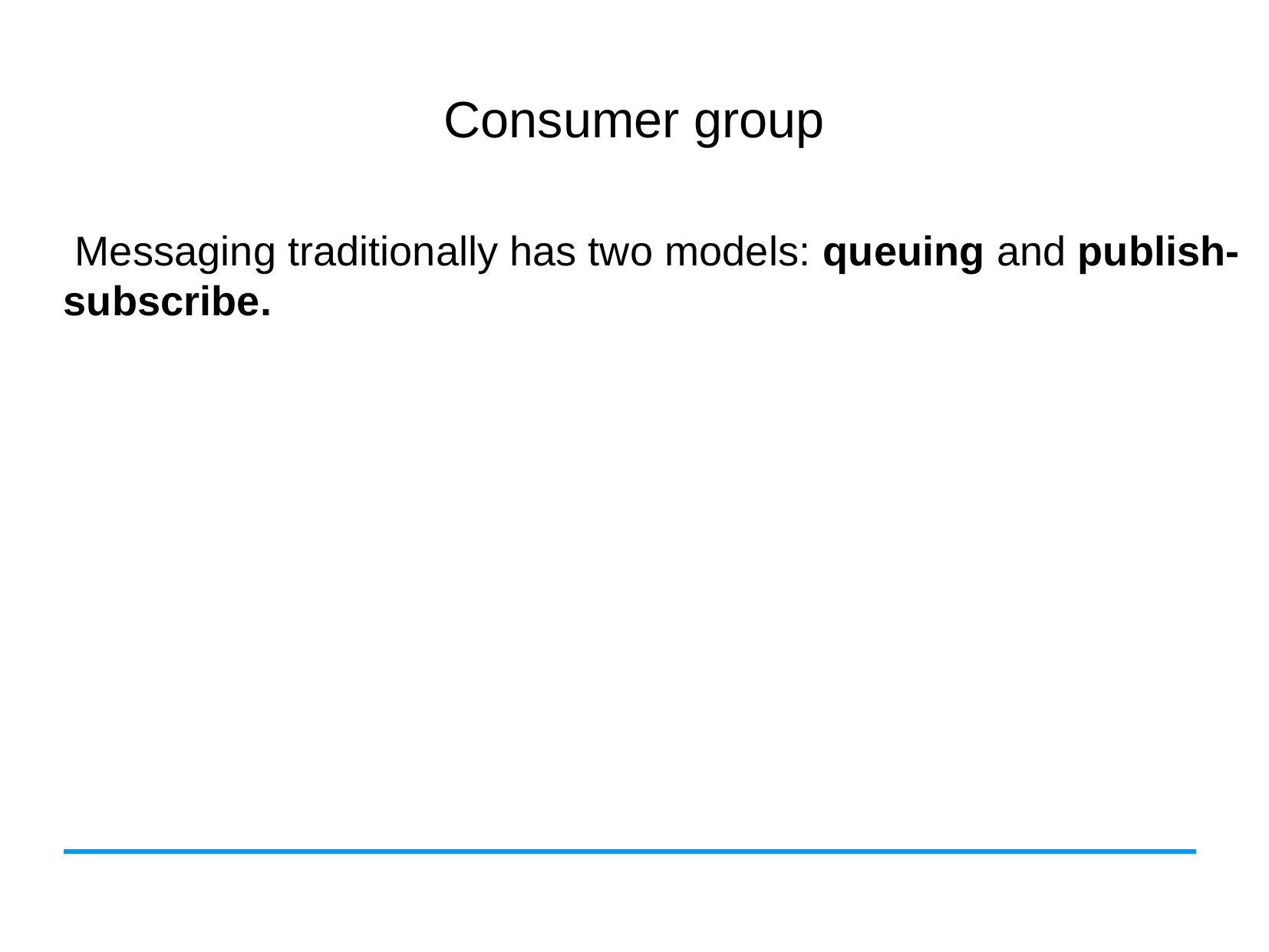

Consumer group
 Messaging traditionally has two models: queuing and publish-subscribe.